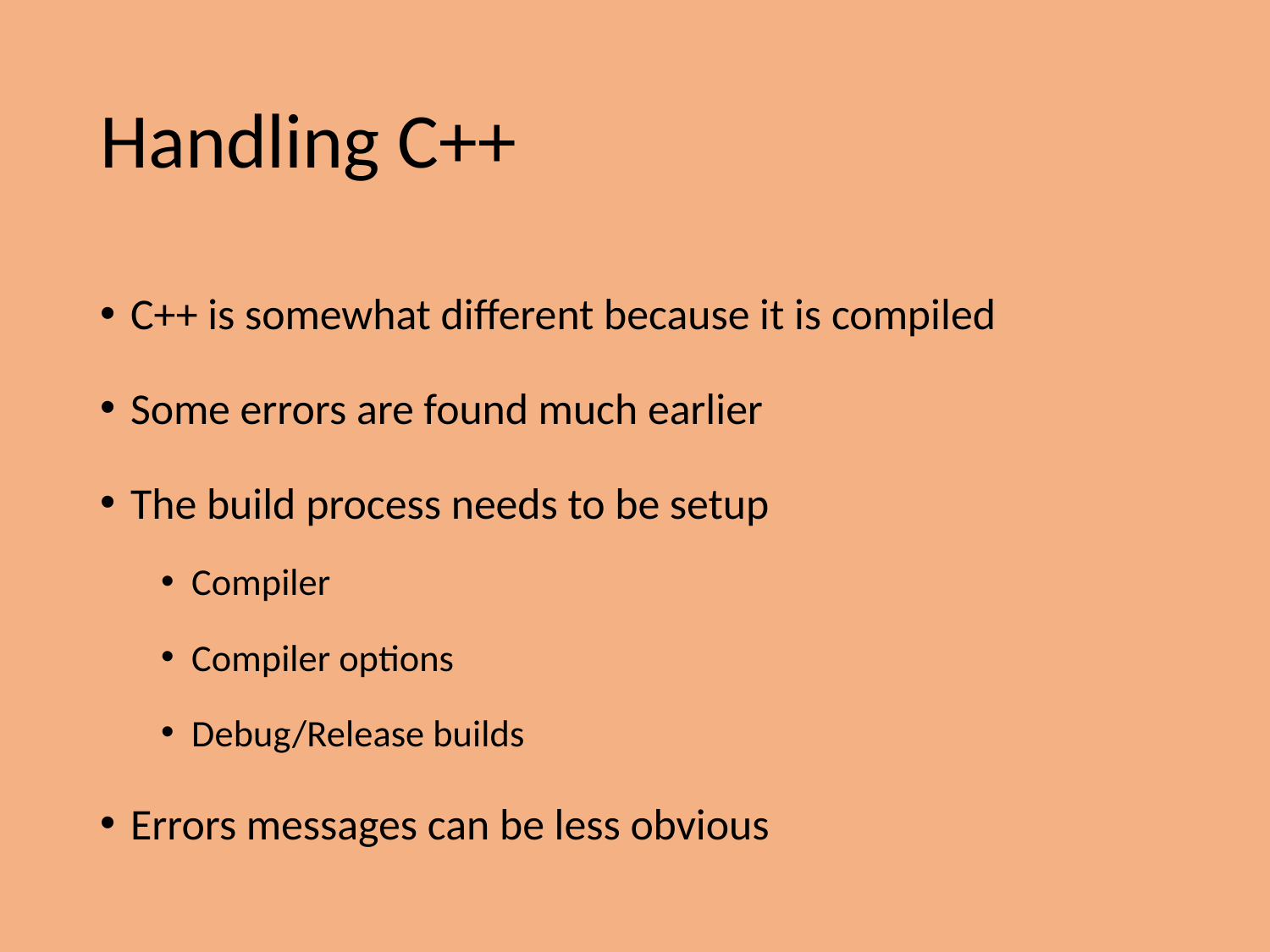

# Handling C++
C++ is somewhat different because it is compiled
Some errors are found much earlier
The build process needs to be setup
Compiler
Compiler options
Debug/Release builds
Errors messages can be less obvious